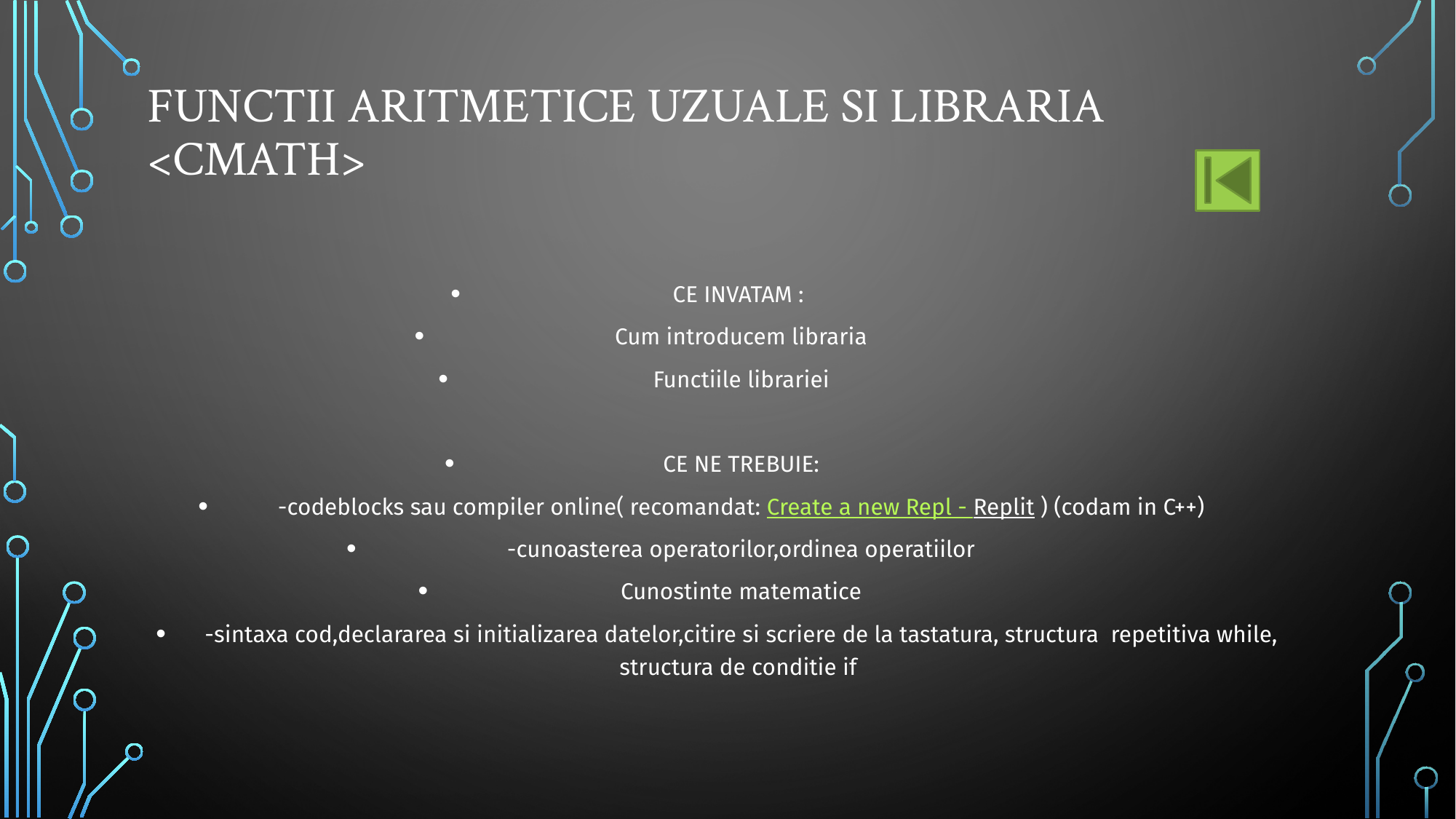

# Functii aritmetice uzuale si libraria <cmath>

CE INVATAM :
Cum introducem libraria
Functiile librariei

CE NE TREBUIE:
 -codeblocks sau compiler online( recomandat: Create a new Repl - Replit ) (codam in C++)
-cunoasterea operatorilor,ordinea operatiilor
Cunostinte matematice
-sintaxa cod,declararea si initializarea datelor,citire si scriere de la tastatura, structura  repetitiva while, structura de conditie if